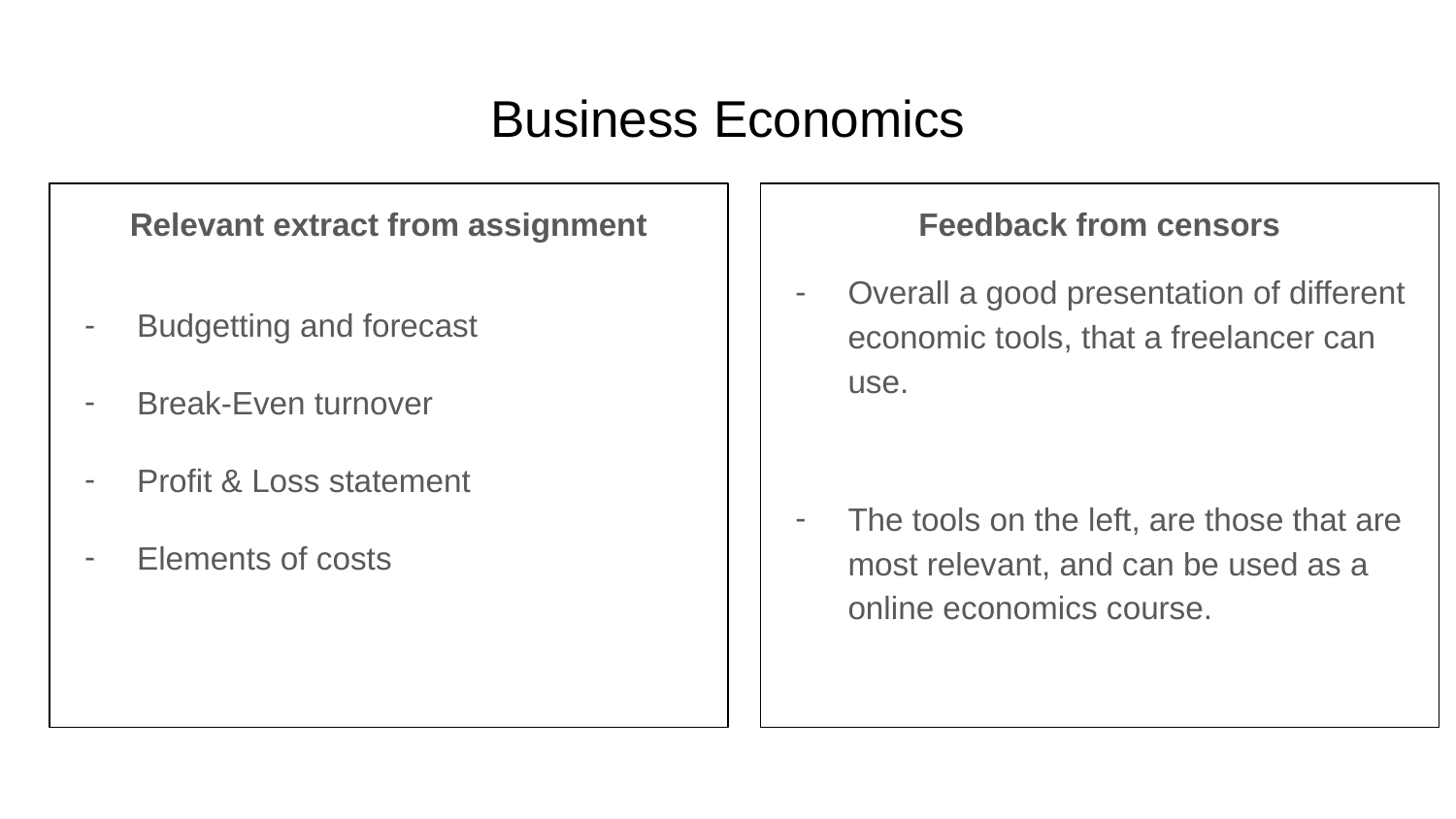

# Business Economics
Relevant extract from assignment
Budgetting and forecast
Break-Even turnover
Profit & Loss statement
Elements of costs
Feedback from censors
Overall a good presentation of different economic tools, that a freelancer can use.

The tools on the left, are those that are most relevant, and can be used as a online economics course.